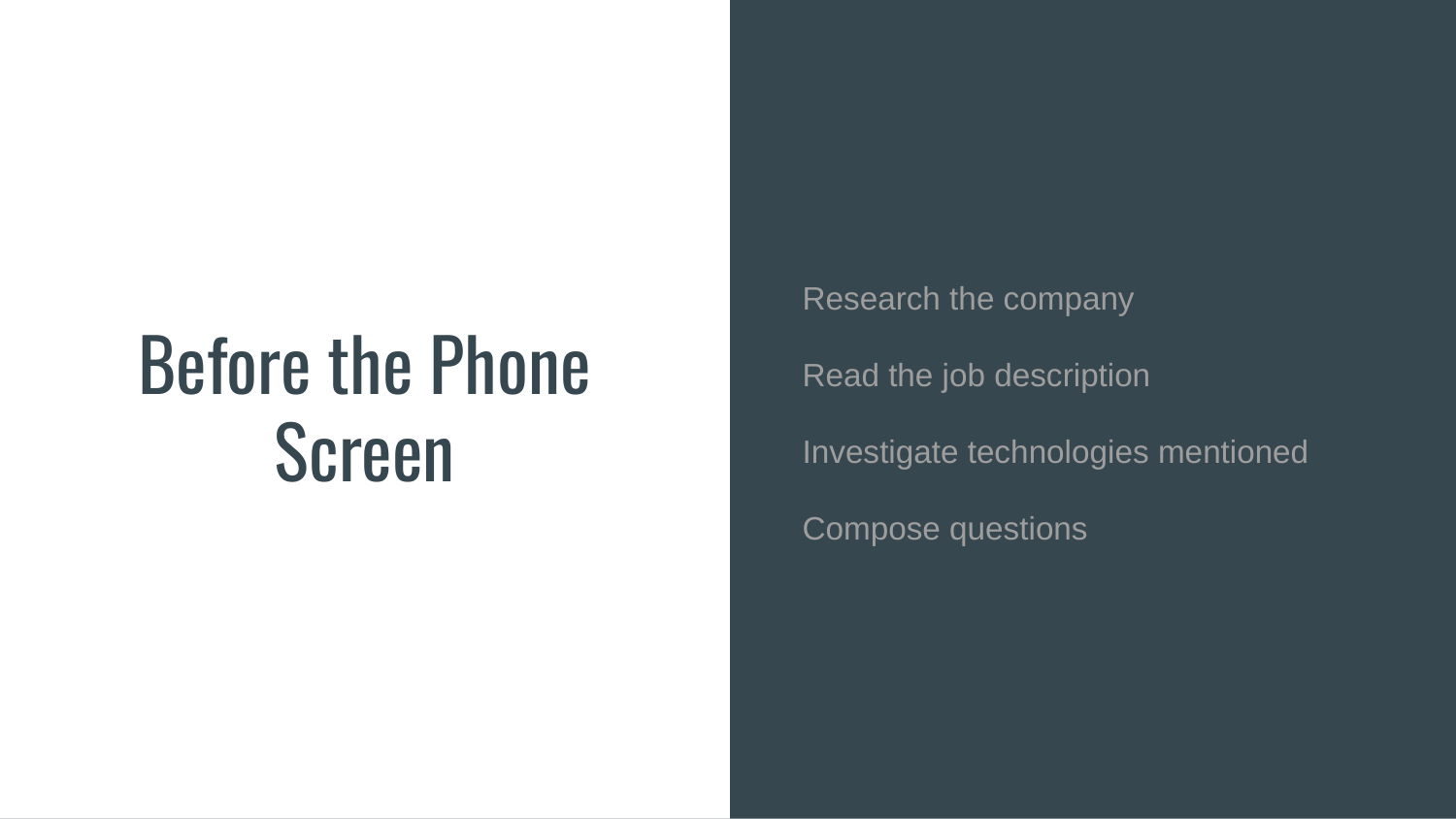

# Before the Phone Screen
Research the company
Read the job description
Investigate technologies mentioned
Compose questions